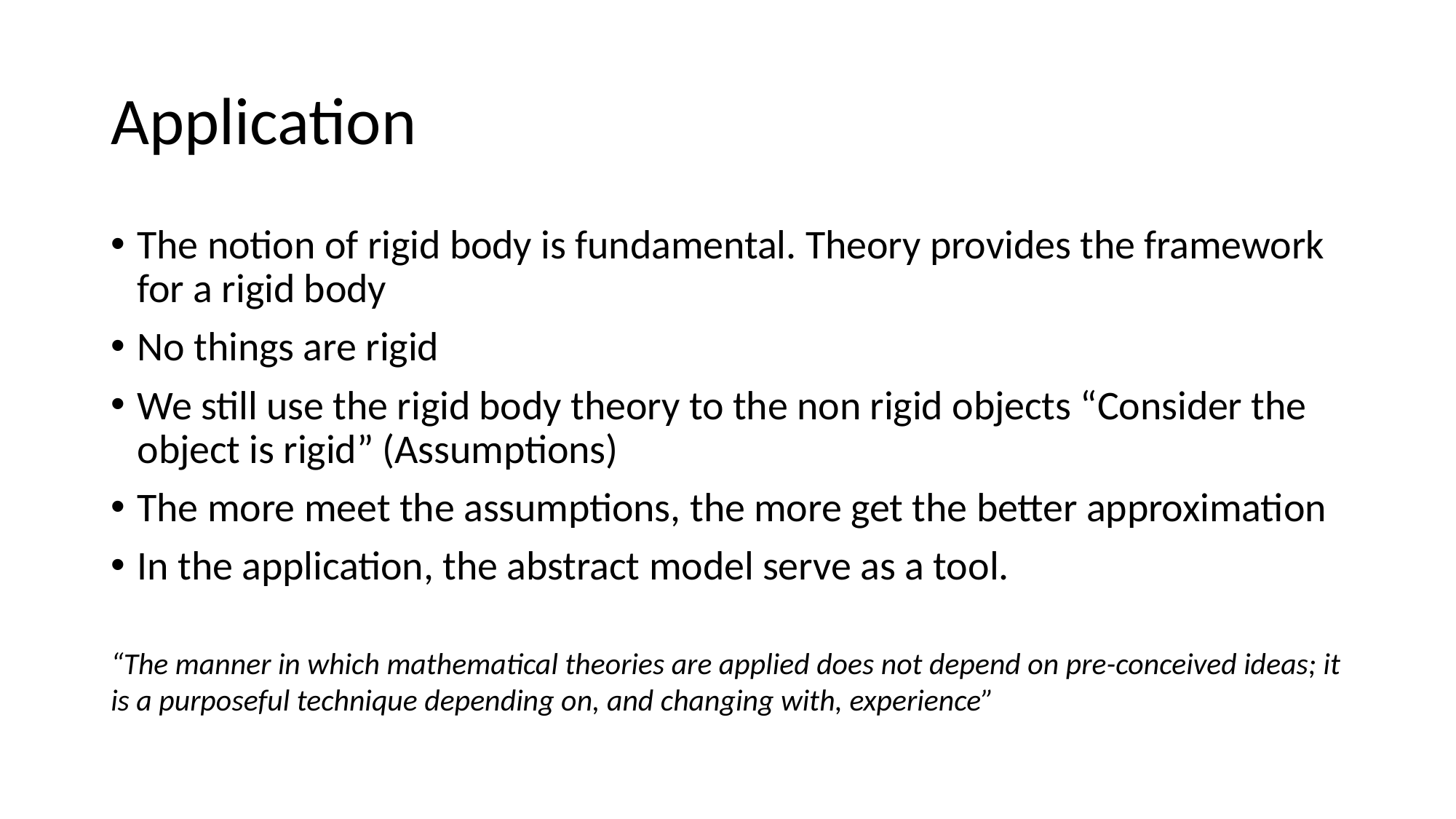

# Application
The notion of rigid body is fundamental. Theory provides the framework for a rigid body
No things are rigid
We still use the rigid body theory to the non rigid objects “Consider the object is rigid” (Assumptions)
The more meet the assumptions, the more get the better approximation
In the application, the abstract model serve as a tool.

“The manner in which mathematical theories are applied does not depend on pre-conceived ideas; it is a purposeful technique depending on, and changing with, experience”